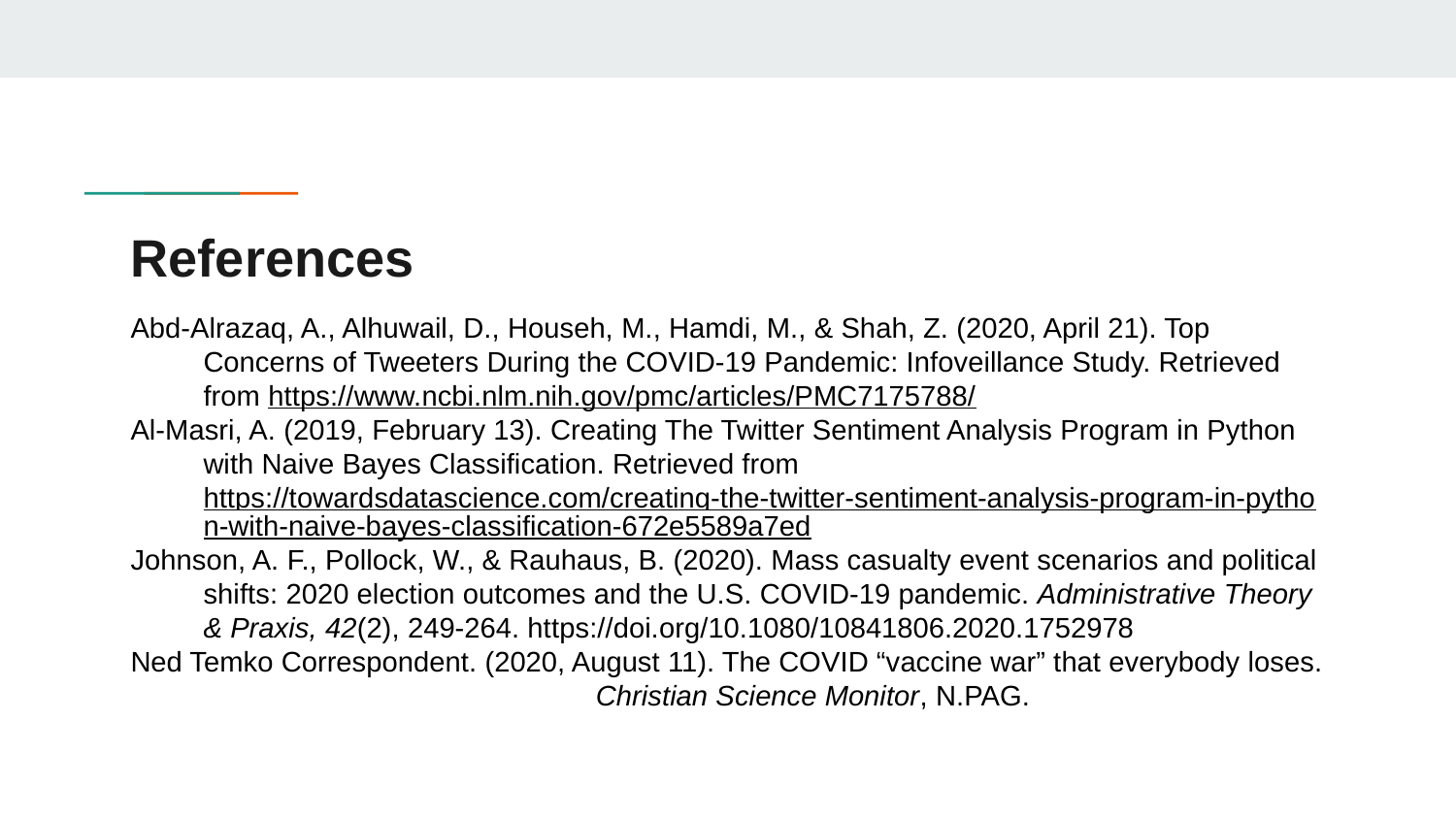

# References
Abd-Alrazaq, A., Alhuwail, D., Househ, M., Hamdi, M., & Shah, Z. (2020, April 21). Top Concerns of Tweeters During the COVID-19 Pandemic: Infoveillance Study. Retrieved from https://www.ncbi.nlm.nih.gov/pmc/articles/PMC7175788/
Al-Masri, A. (2019, February 13). Creating The Twitter Sentiment Analysis Program in Python with Naive Bayes Classification. Retrieved from https://towardsdatascience.com/creating-the-twitter-sentiment-analysis-program-in-python-with-naive-bayes-classification-672e5589a7ed
Johnson, A. F., Pollock, W., & Rauhaus, B. (2020). Mass casualty event scenarios and political shifts: 2020 election outcomes and the U.S. COVID-19 pandemic. Administrative Theory & Praxis, 42(2), 249-264. https://doi.org/10.1080/10841806.2020.1752978
Ned Temko Correspondent. (2020, August 11). The COVID “vaccine war” that everybody loses.                                                  Christian Science Monitor, N.PAG.